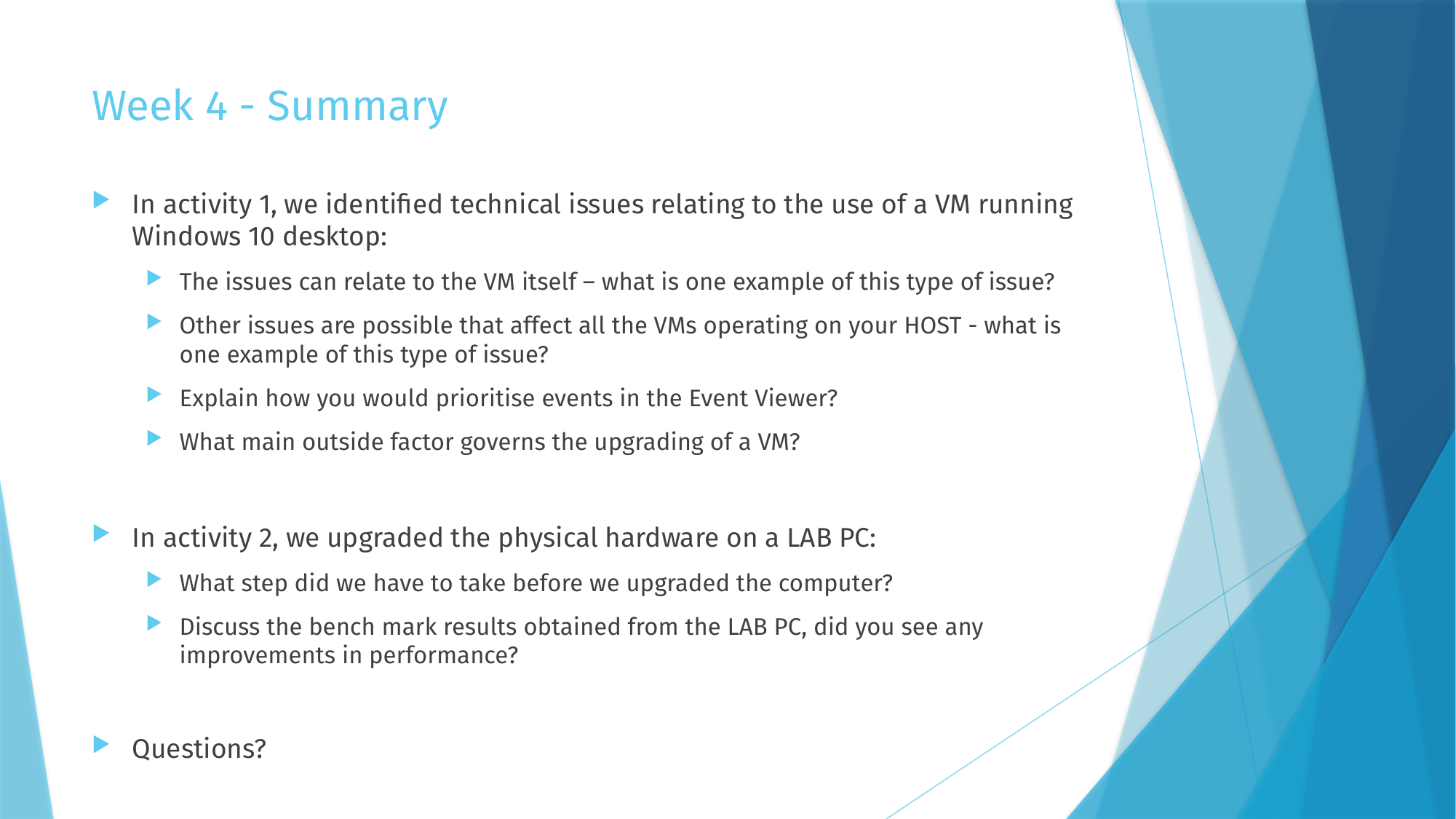

# Week 4 - Summary
In activity 1, we identified technical issues relating to the use of a VM running Windows 10 desktop:
The issues can relate to the VM itself – what is one example of this type of issue?
Other issues are possible that affect all the VMs operating on your HOST - what is one example of this type of issue?
Explain how you would prioritise events in the Event Viewer?
What main outside factor governs the upgrading of a VM?

In activity 2, we upgraded the physical hardware on a LAB PC:
What step did we have to take before we upgraded the computer?
Discuss the bench mark results obtained from the LAB PC, did you see any improvements in performance?

Questions?